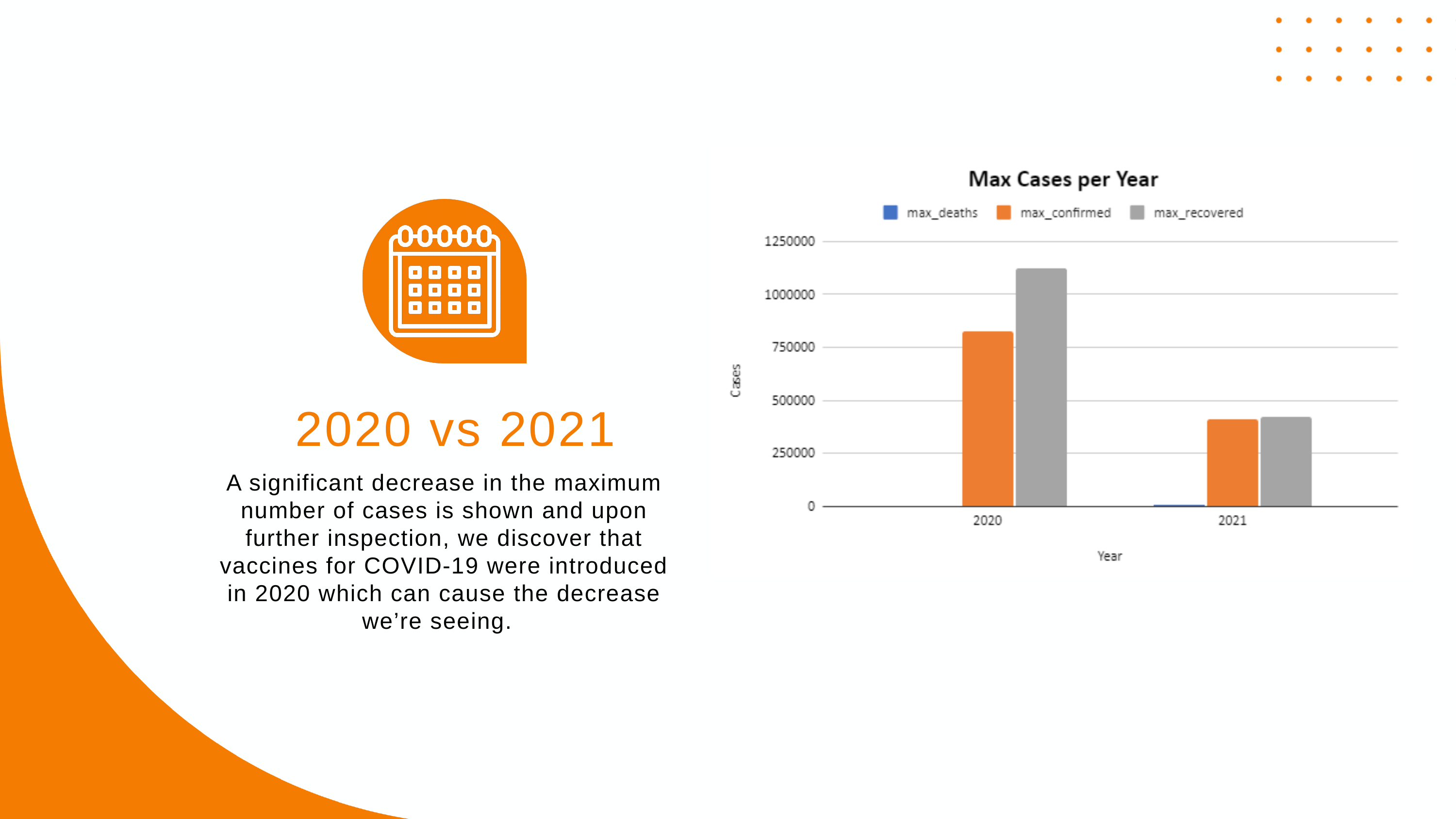

2020 vs 2021
A significant decrease in the maximum number of cases is shown and upon further inspection, we discover that vaccines for COVID-19 were introduced in 2020 which can cause the decrease we’re seeing.